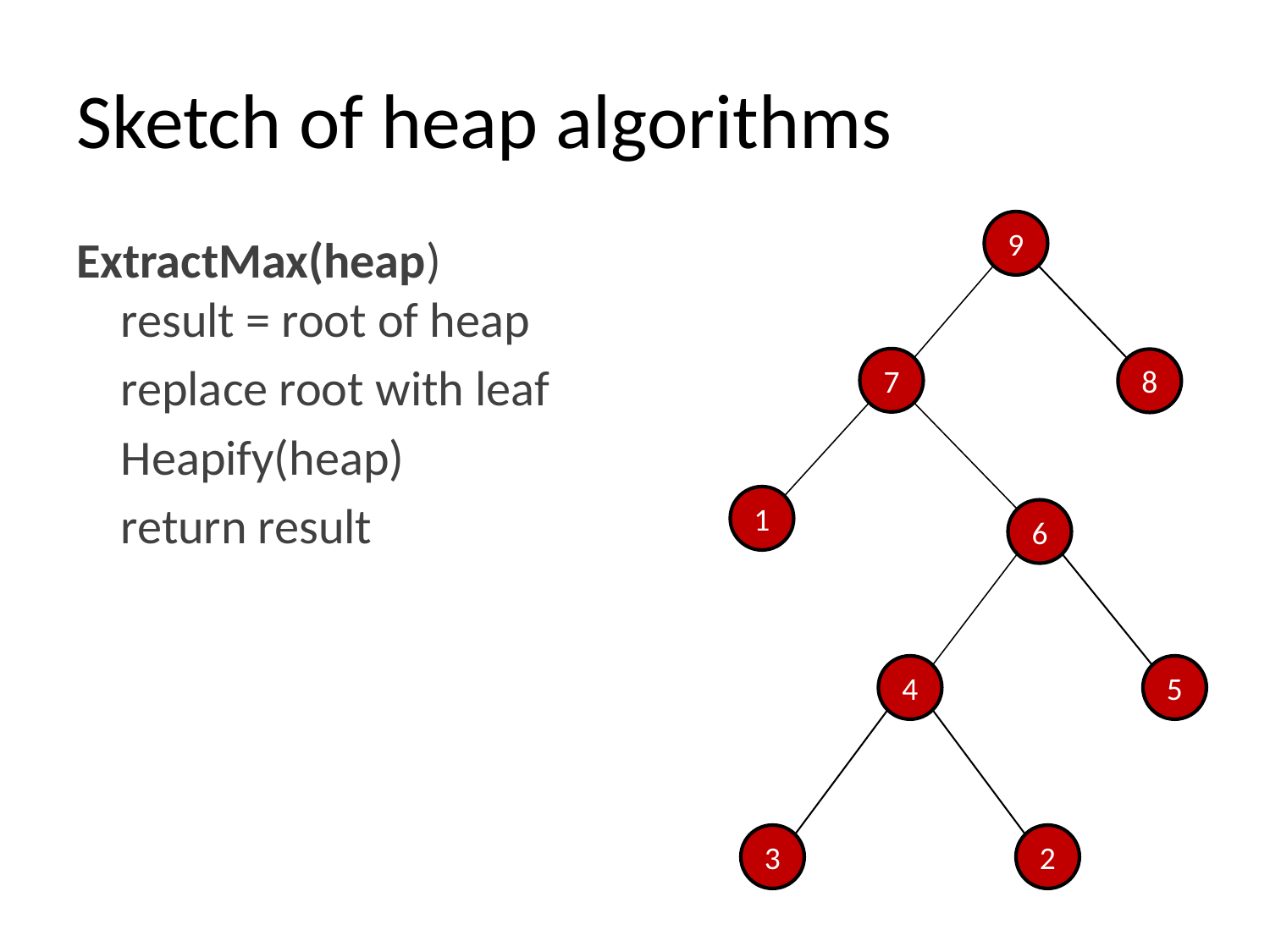

# Sketch of heap algorithms
9
ExtractMax(heap)
    result = root of heap
    replace root with leaf
    Heapify(heap)
    return result
7
8
1
6
4
5
3
2